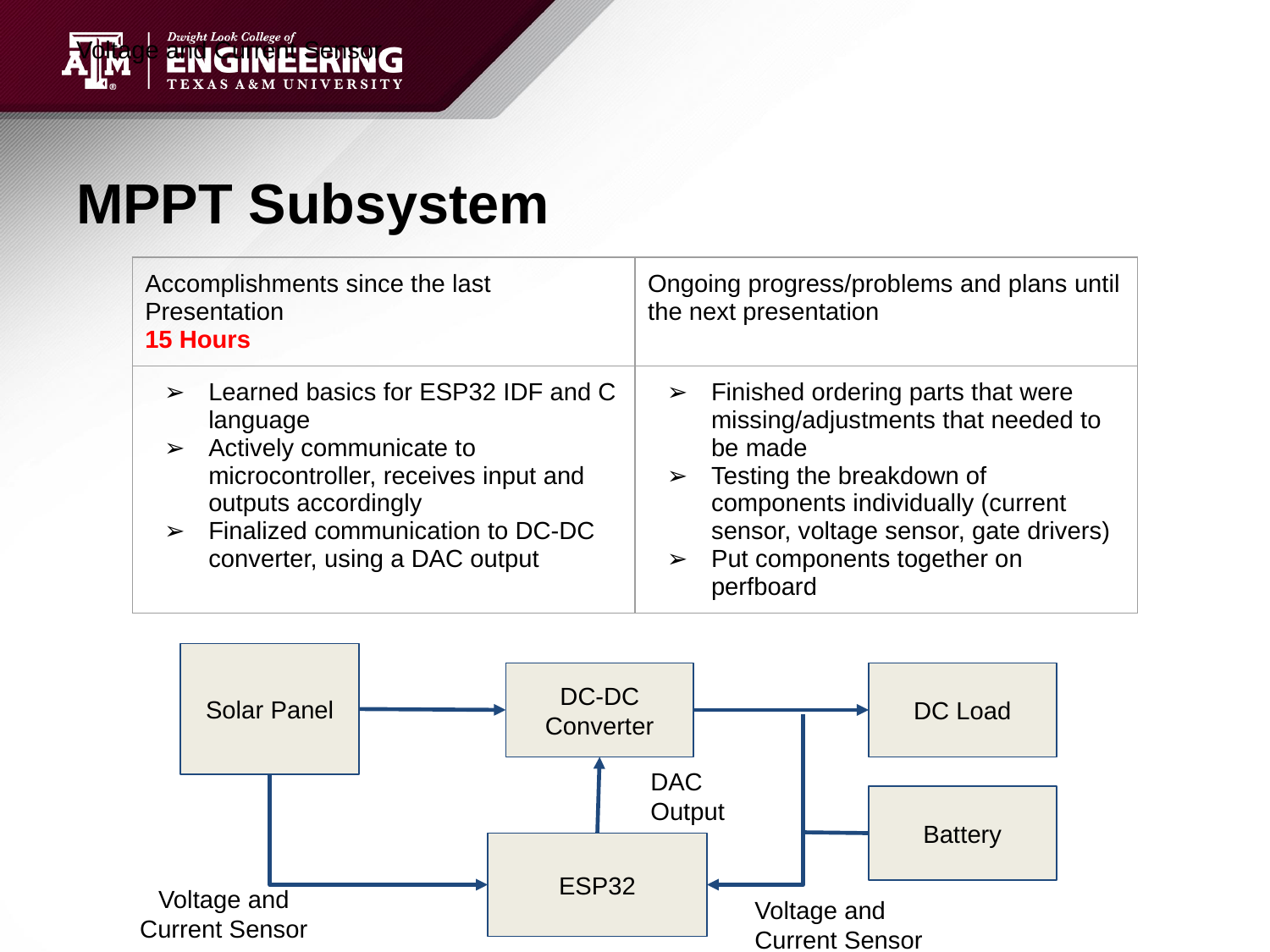

Voltage and Current Sensor
# MPPT Subsystem
| Accomplishments since the last Presentation 15 Hours | Ongoing progress/problems and plans until the next presentation |
| --- | --- |
| Learned basics for ESP32 IDF and C language Actively communicate to microcontroller, receives input and outputs accordingly Finalized communication to DC-DC converter, using a DAC output | Finished ordering parts that were missing/adjustments that needed to be made Testing the breakdown of components individually (current sensor, voltage sensor, gate drivers) Put components together on perfboard |
Solar Panel
DC-DC Converter
DC Load
DAC Output
Battery
ESP32
Voltage and Current Sensor

Voltage and Current Sensor